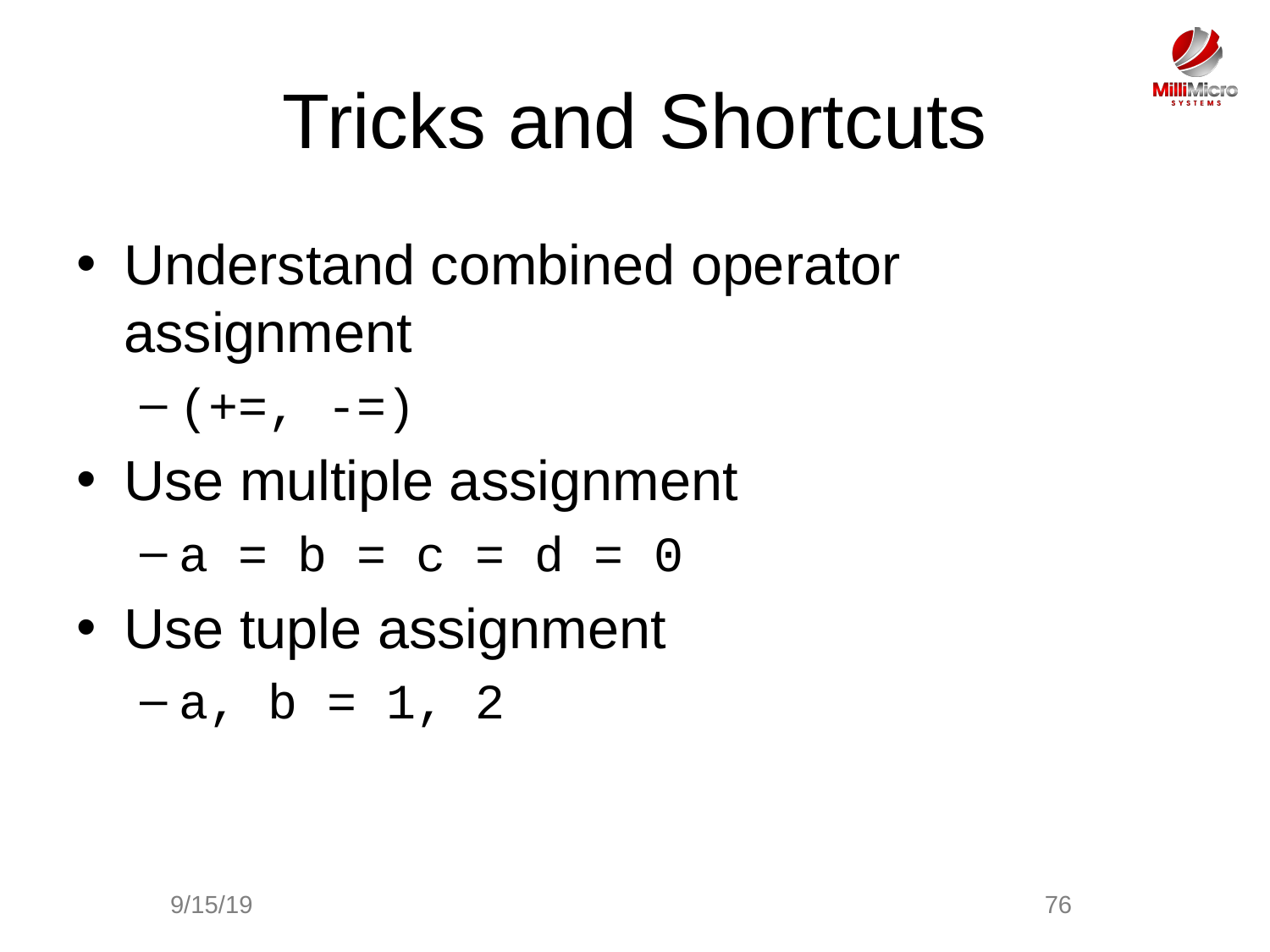

# Tricks and Shortcuts
Understand combined operator assignment
(+=, -=)
Use multiple assignment
a = b = c = d = 0
Use tuple assignment
a, b = 1, 2

9/15/19
76